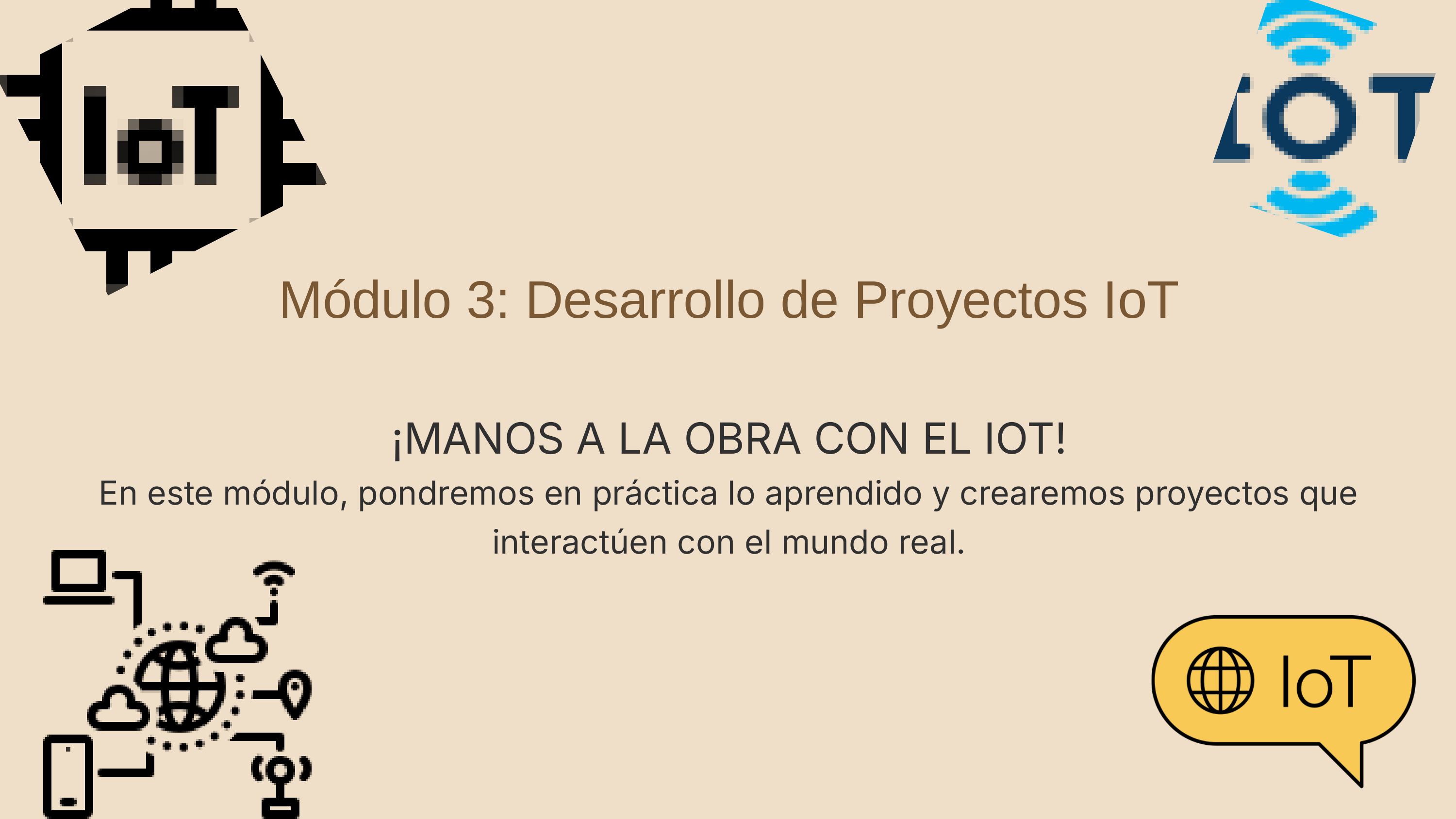

Módulo 3: Desarrollo de Proyectos IoT

¡MANOS A LA OBRA CON EL IOT!
En este módulo, pondremos en práctica lo aprendido y crearemos proyectos que interactúen con el mundo real.